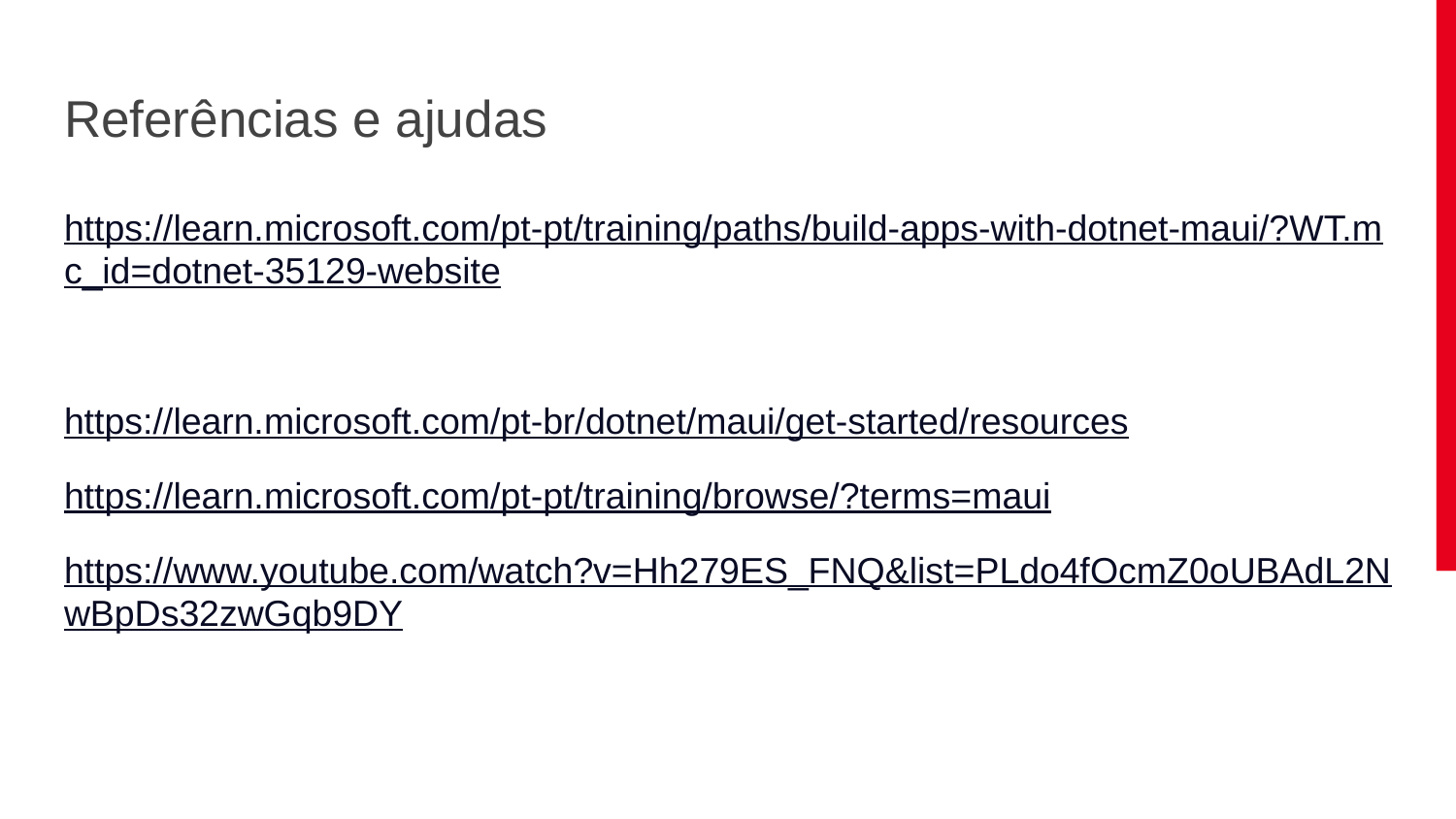

# Referências e ajudas
https://learn.microsoft.com/pt-pt/training/paths/build-apps-with-dotnet-maui/?WT.mc_id=dotnet-35129-website
https://learn.microsoft.com/pt-br/dotnet/maui/get-started/resources
https://learn.microsoft.com/pt-pt/training/browse/?terms=maui
https://www.youtube.com/watch?v=Hh279ES_FNQ&list=PLdo4fOcmZ0oUBAdL2NwBpDs32zwGqb9DY